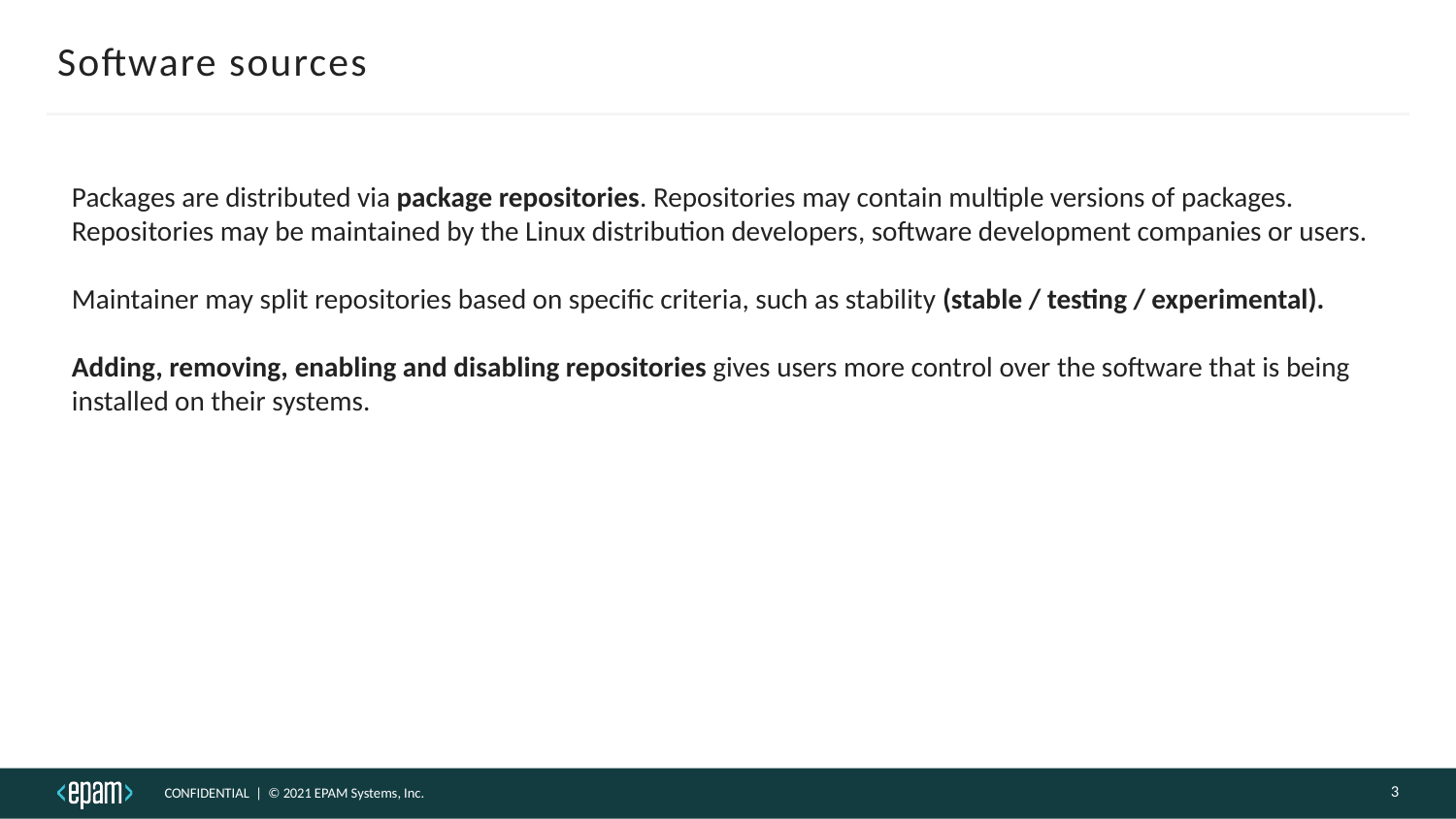

# Software sources
Packages are distributed via package repositories. Repositories may contain multiple versions of packages. Repositories may be maintained by the Linux distribution developers, software development companies or users.

Maintainer may split repositories based on specific criteria, such as stability (stable / testing / experimental).

Adding, removing, enabling and disabling repositories gives users more control over the software that is being installed on their systems.
3